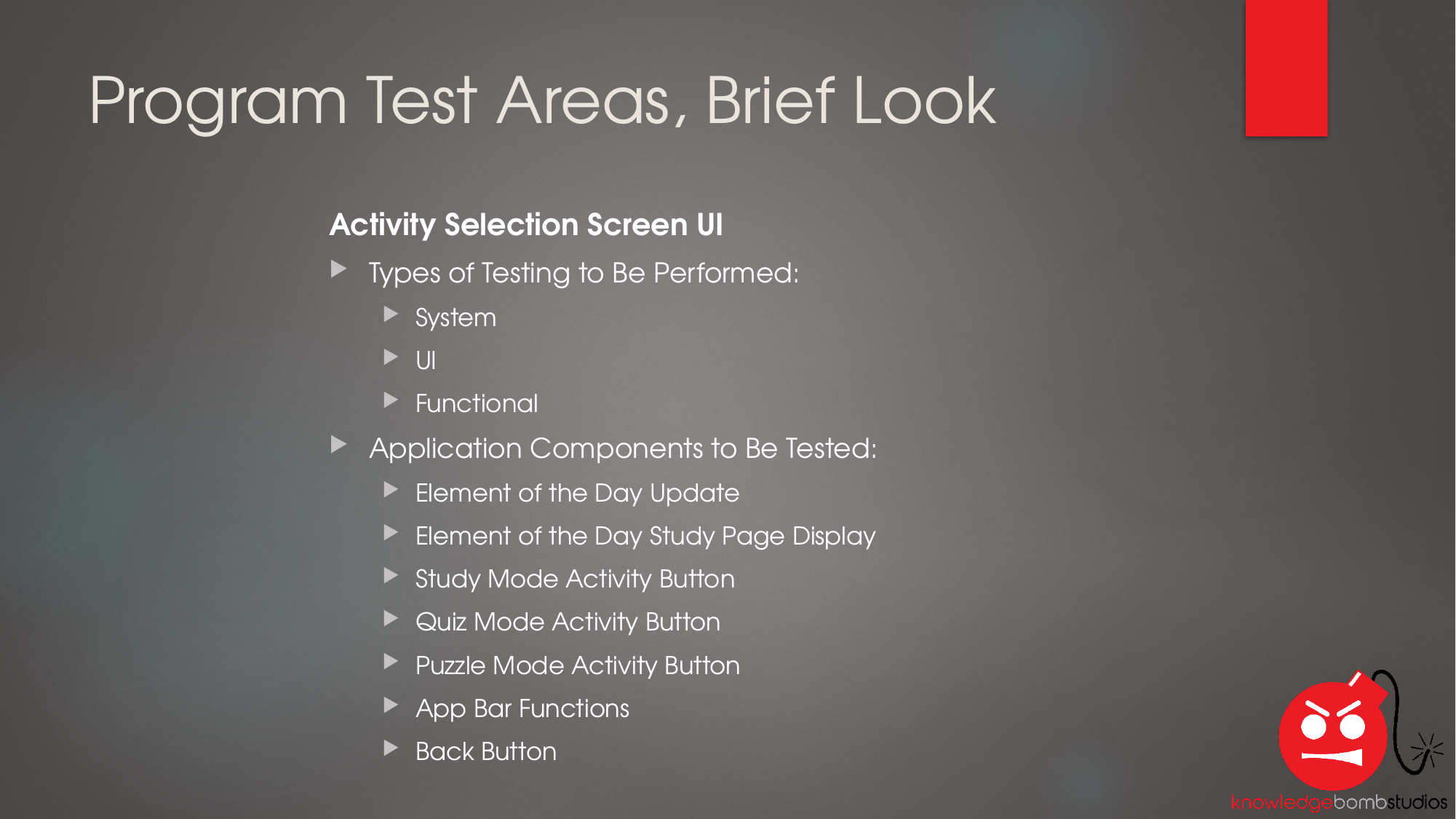

# Program Test Areas, Brief Look
Activity Selection Screen UI
Types of Testing to Be Performed:
System
UI
Functional
Application Components to Be Tested:
Element of the Day Update
Element of the Day Study Page Display
Study Mode Activity Button
Quiz Mode Activity Button
Puzzle Mode Activity Button
App Bar Functions
Back Button